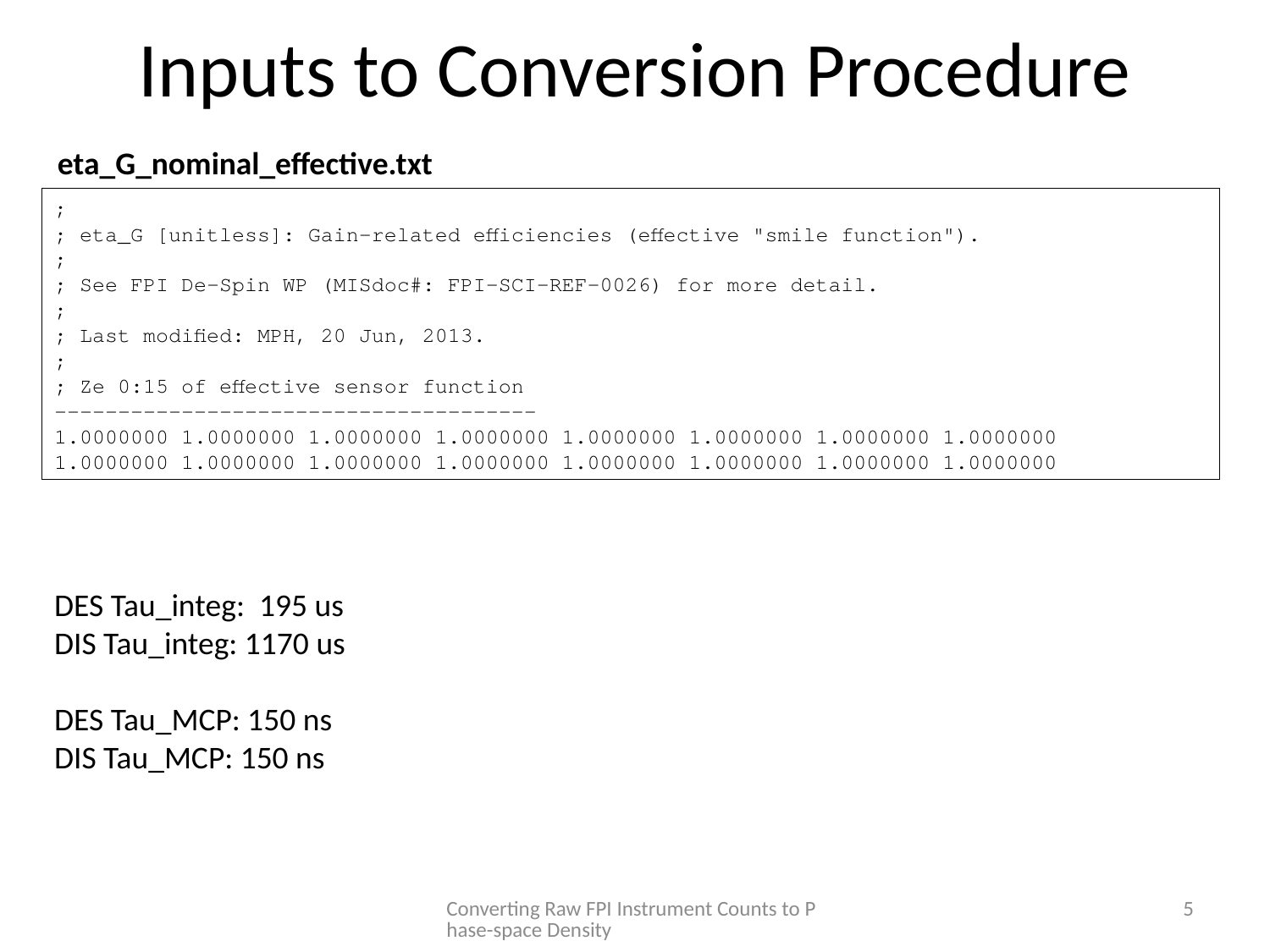

# Inputs to Conversion Procedure
eta_G_nominal_effective.txt
;
; eta_G [unitless]: Gain-related efficiencies (effective "smile function").
;
; See FPI De-Spin WP (MISdoc#: FPI-SCI-REF-0026) for more detail.
;
; Last modified: MPH, 20 Jun, 2013.
;
; Ze 0:15 of effective sensor function
--------------------------------------
1.0000000 1.0000000 1.0000000 1.0000000 1.0000000 1.0000000 1.0000000 1.0000000
1.0000000 1.0000000 1.0000000 1.0000000 1.0000000 1.0000000 1.0000000 1.0000000
DES Tau_integ:  195 us
DIS Tau_integ: 1170 us

DES Tau_MCP: 150 ns
DIS Tau_MCP: 150 ns
Converting Raw FPI Instrument Counts to Phase-space Density
5